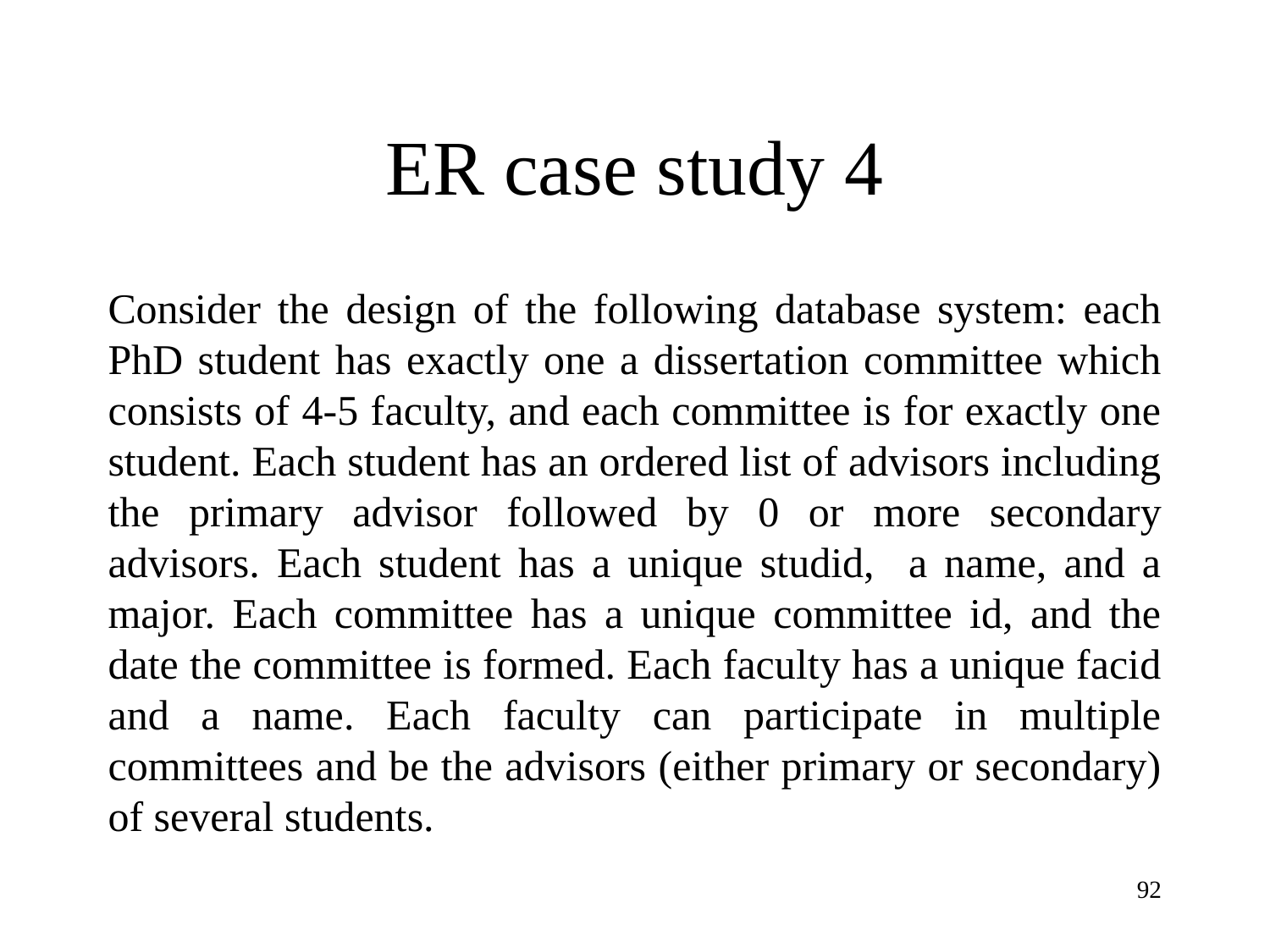

# ER case study 4
Consider the design of the following database system: each PhD student has exactly one a dissertation committee which consists of 4-5 faculty, and each committee is for exactly one student. Each student has an ordered list of advisors including the primary advisor followed by 0 or more secondary advisors. Each student has a unique studid,  a name, and a major. Each committee has a unique committee id, and the date the committee is formed. Each faculty has a unique facid and a name. Each faculty can participate in multiple committees and be the advisors (either primary or secondary) of several students.
92